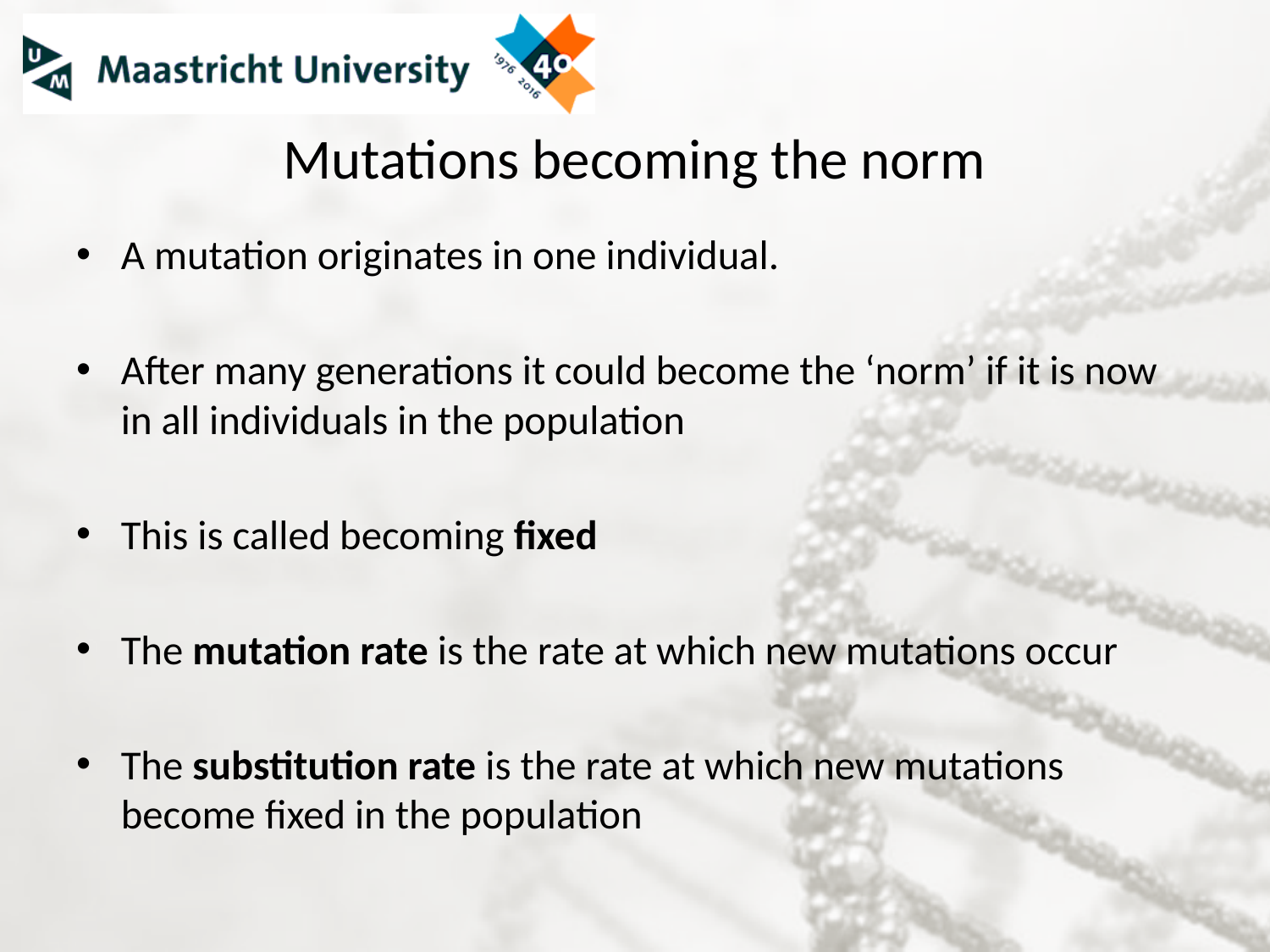

# Mutations becoming the norm
A mutation originates in one individual.

After many generations it could become the ‘norm’ if it is now in all individuals in the population

This is called becoming fixed

The mutation rate is the rate at which new mutations occur

The substitution rate is the rate at which new mutations become fixed in the population